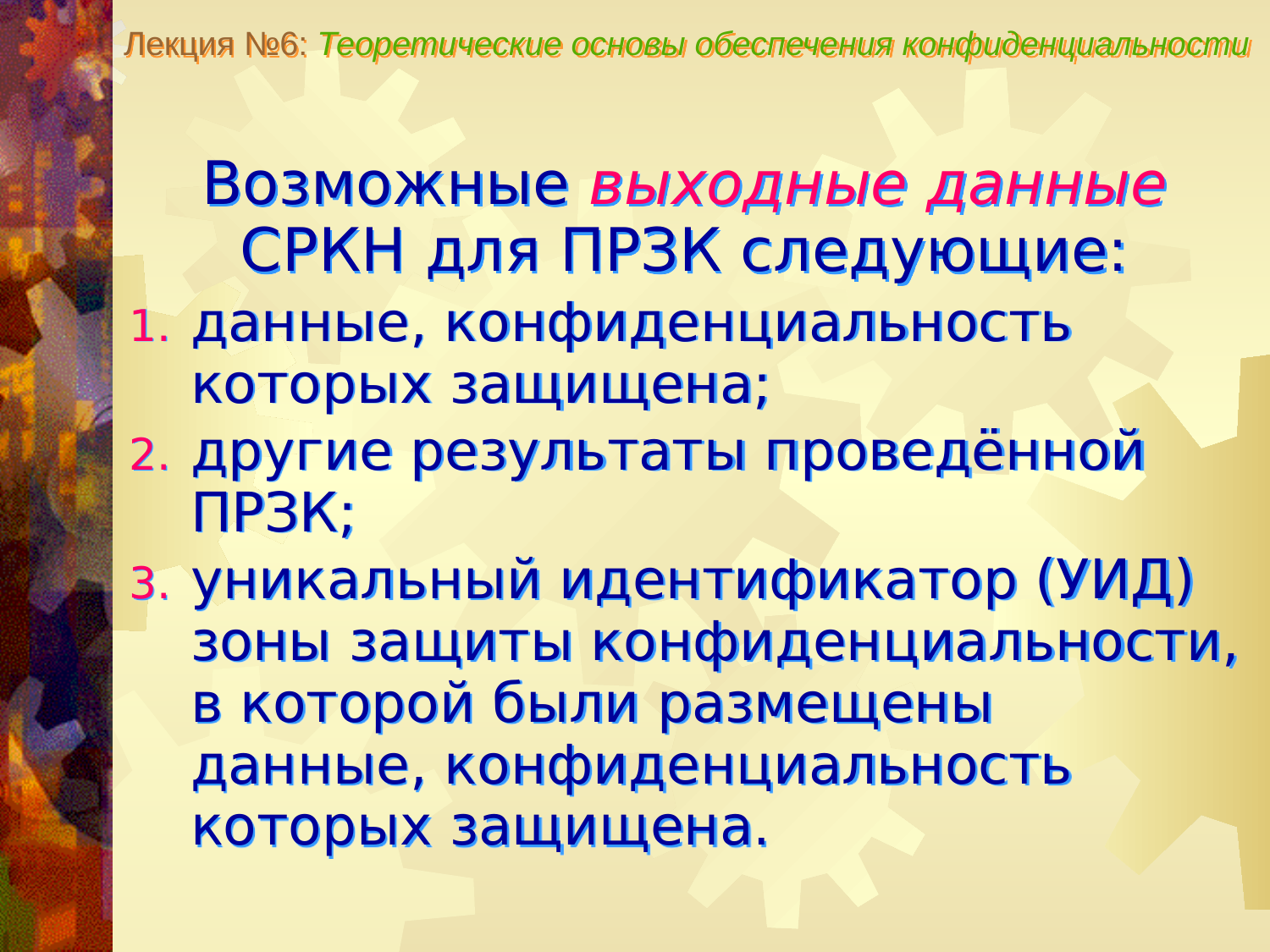

Лекция №6: Теоретические основы обеспечения конфиденциальности
Возможные выходные данные СРКН для ПРЗК следующие:
данные, конфиденциальность которых защищена;
другие результаты проведённой ПРЗК;
уникальный идентификатор (УИД) зоны защиты конфиденциальности, в которой были размещены данные, конфиденциальность которых защищена.